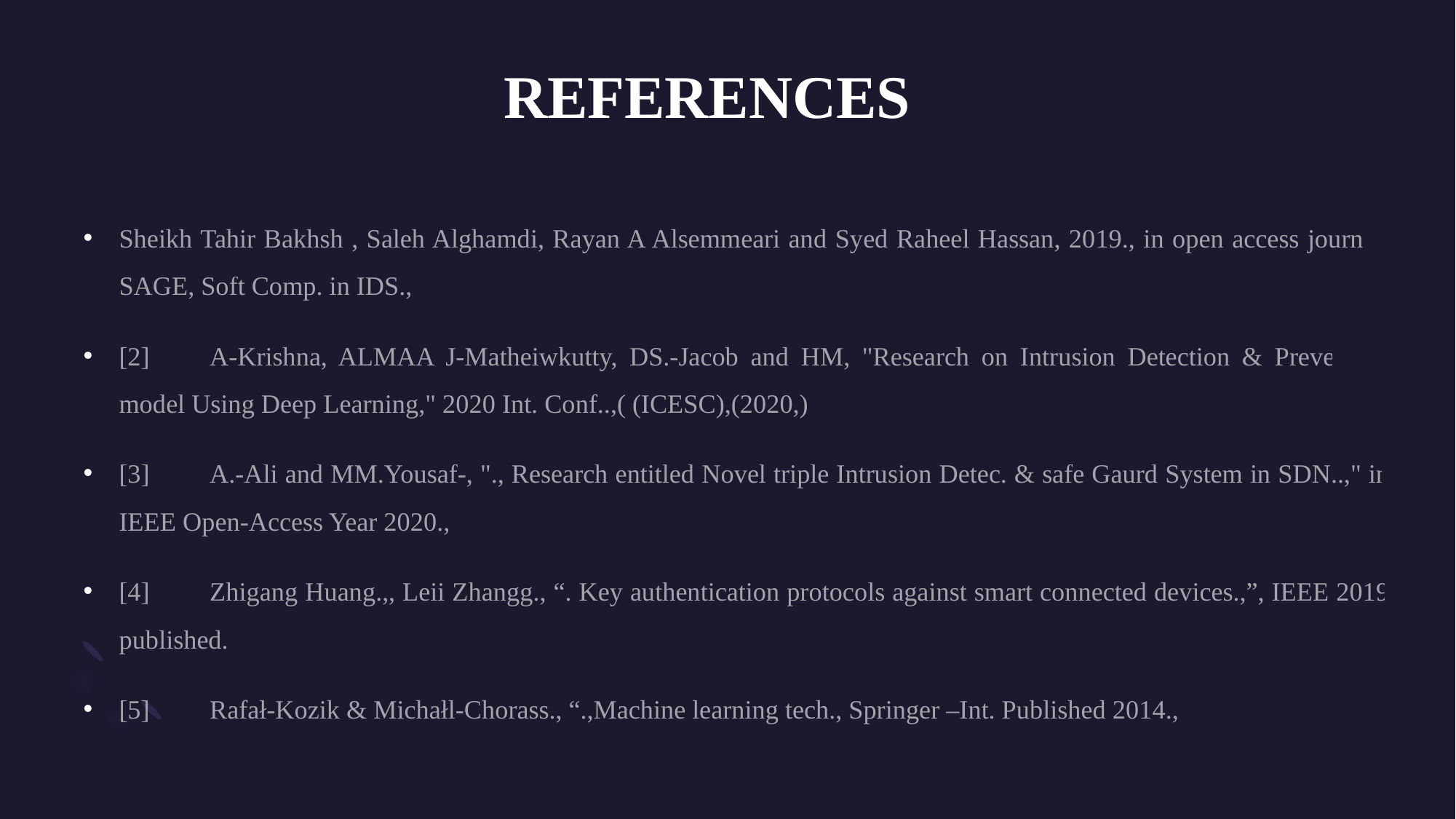

# REFERENCES
Sheikh Tahir Bakhsh , Saleh Alghamdi, Rayan A Alsemmeari and Syed Raheel Hassan, 2019., in open access journal, SAGE, Soft Comp. in IDS.,
[2]	A-Krishna, ALMAA J-Matheiwkutty, DS.-Jacob and HM, "Research on Intrusion Detection & Prevention model Using Deep Learning," 2020 Int. Conf..,( (ICESC),(2020,)
[3]	A.-Ali and MM.Yousaf-, "., Research entitled Novel triple Intrusion Detec. & safe Gaurd System in SDN..," in IEEE Open-Access Year 2020.,
[4]	Zhigang Huang.,, Leii Zhangg., “. Key authentication protocols against smart connected devices.,”, IEEE 2019 published.
[5]	Rafał-Kozik & Michałl-Chorass., “.,Machine learning tech., Springer –Int. Published 2014.,